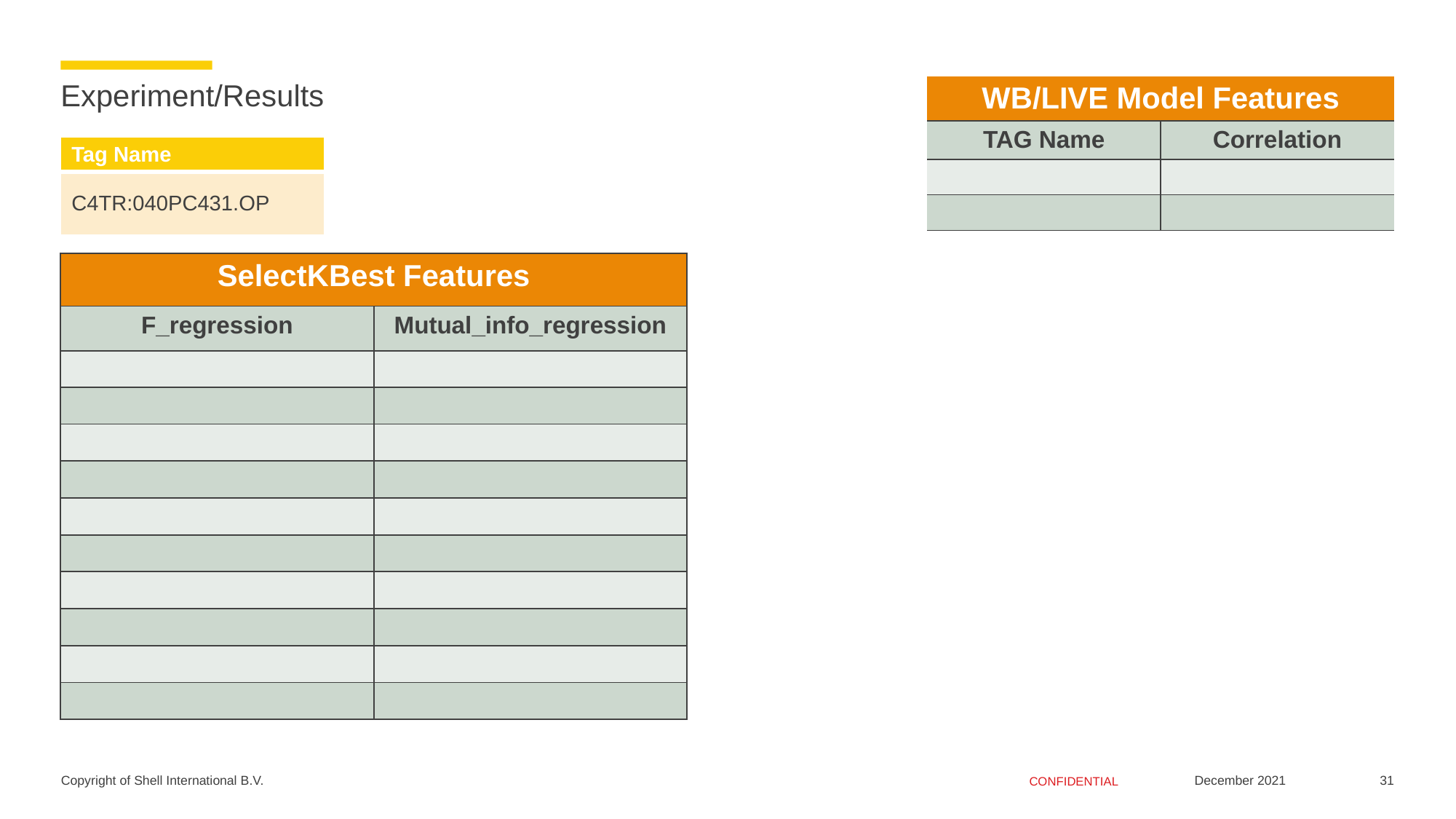

# Experiment/Results
| WB/LIVE Model Features |  |
| --- | --- |
| TAG Name | Correlation |
|  |  |
|  |  |
| Tag Name |
| --- |
| C4TR:040PC431.OP |
| SelectKBest Features |  |
| --- | --- |
| F\_regression | Mutual\_info\_regression |
|  |  |
|  |  |
|  |  |
|  |  |
|  |  |
|  |  |
|  |  |
|  |  |
|  |  |
|  |  |

31
December 2021